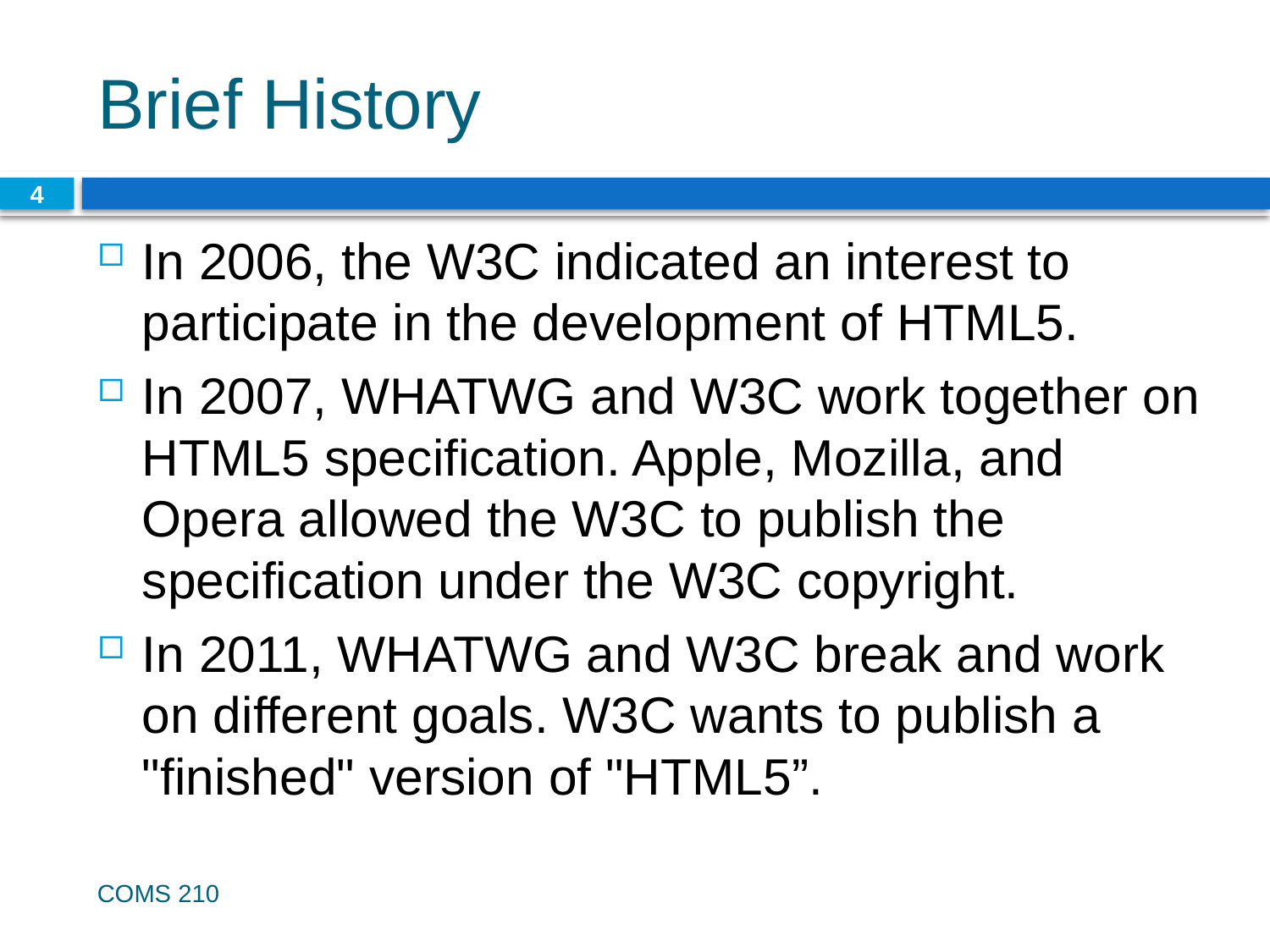

# Brief History
4
In 2006, the W3C indicated an interest to participate in the development of HTML5.
In 2007, WHATWG and W3C work together on HTML5 specification. Apple, Mozilla, and Opera allowed the W3C to publish the specification under the W3C copyright.
In 2011, WHATWG and W3C break and work on different goals. W3C wants to publish a "finished" version of "HTML5”.
COMS 210